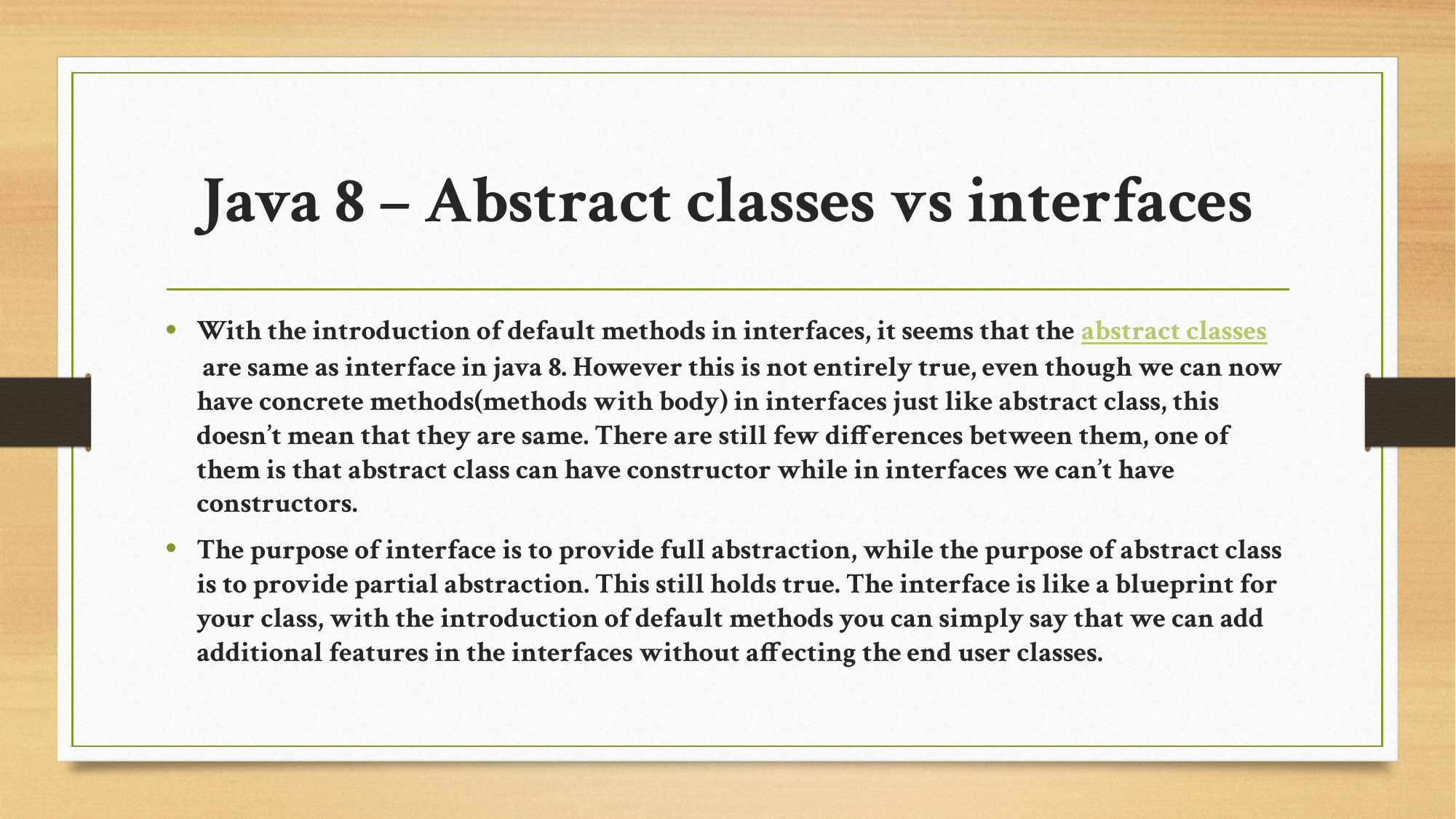

# Java 8 – Abstract classes vs interfaces
With the introduction of default methods in interfaces, it seems that the abstract classes are same as interface in java 8. However this is not entirely true, even though we can now have concrete methods(methods with body) in interfaces just like abstract class, this doesn’t mean that they are same. There are still few differences between them, one of them is that abstract class can have constructor while in interfaces we can’t have constructors.
The purpose of interface is to provide full abstraction, while the purpose of abstract class is to provide partial abstraction. This still holds true. The interface is like a blueprint for your class, with the introduction of default methods you can simply say that we can add additional features in the interfaces without affecting the end user classes.